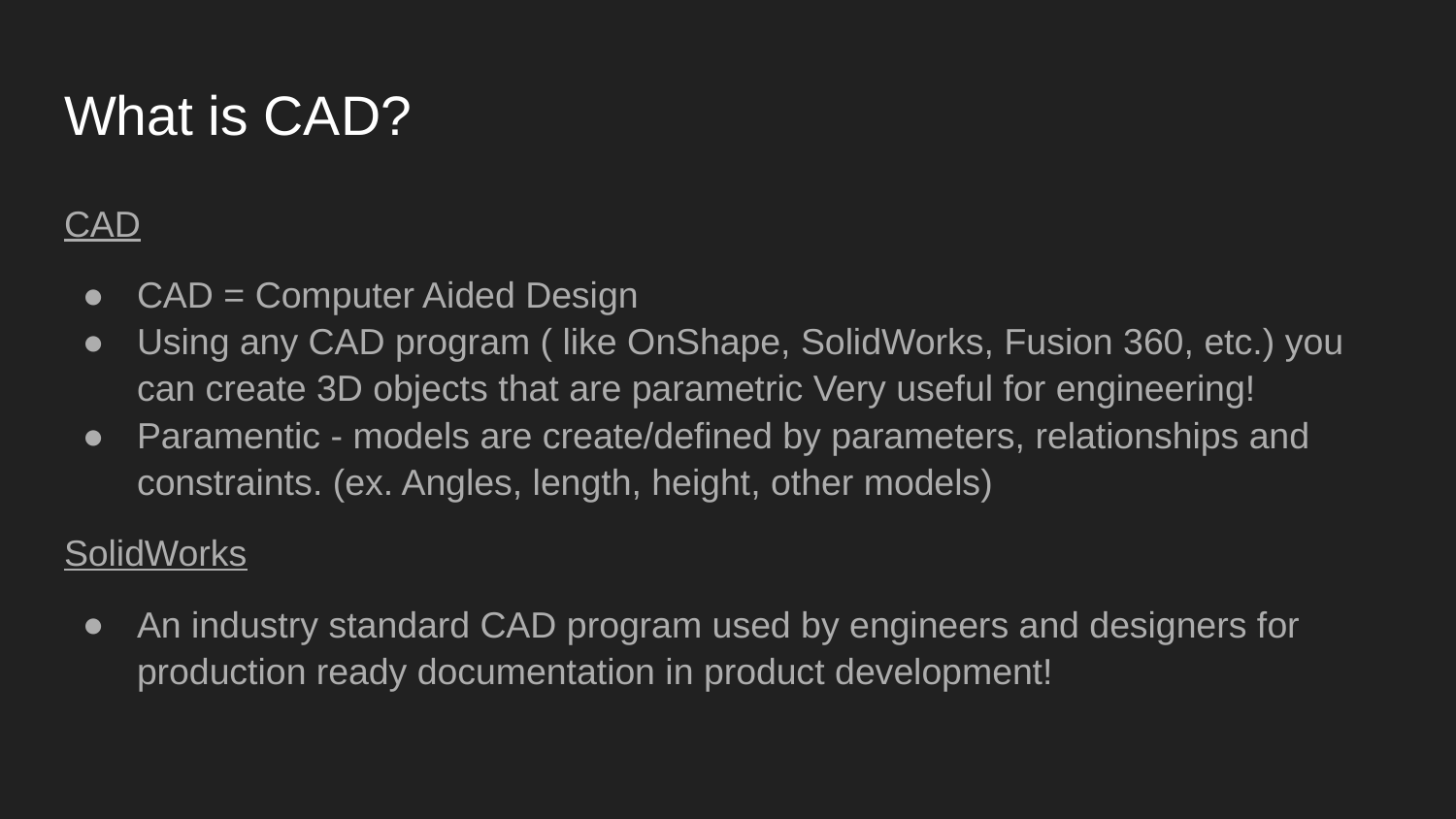

# What is CAD?
CAD
CAD = Computer Aided Design
Using any CAD program ( like OnShape, SolidWorks, Fusion 360, etc.) you can create 3D objects that are parametric Very useful for engineering!
Paramentic - models are create/defined by parameters, relationships and constraints. (ex. Angles, length, height, other models)
SolidWorks
An industry standard CAD program used by engineers and designers for production ready documentation in product development!